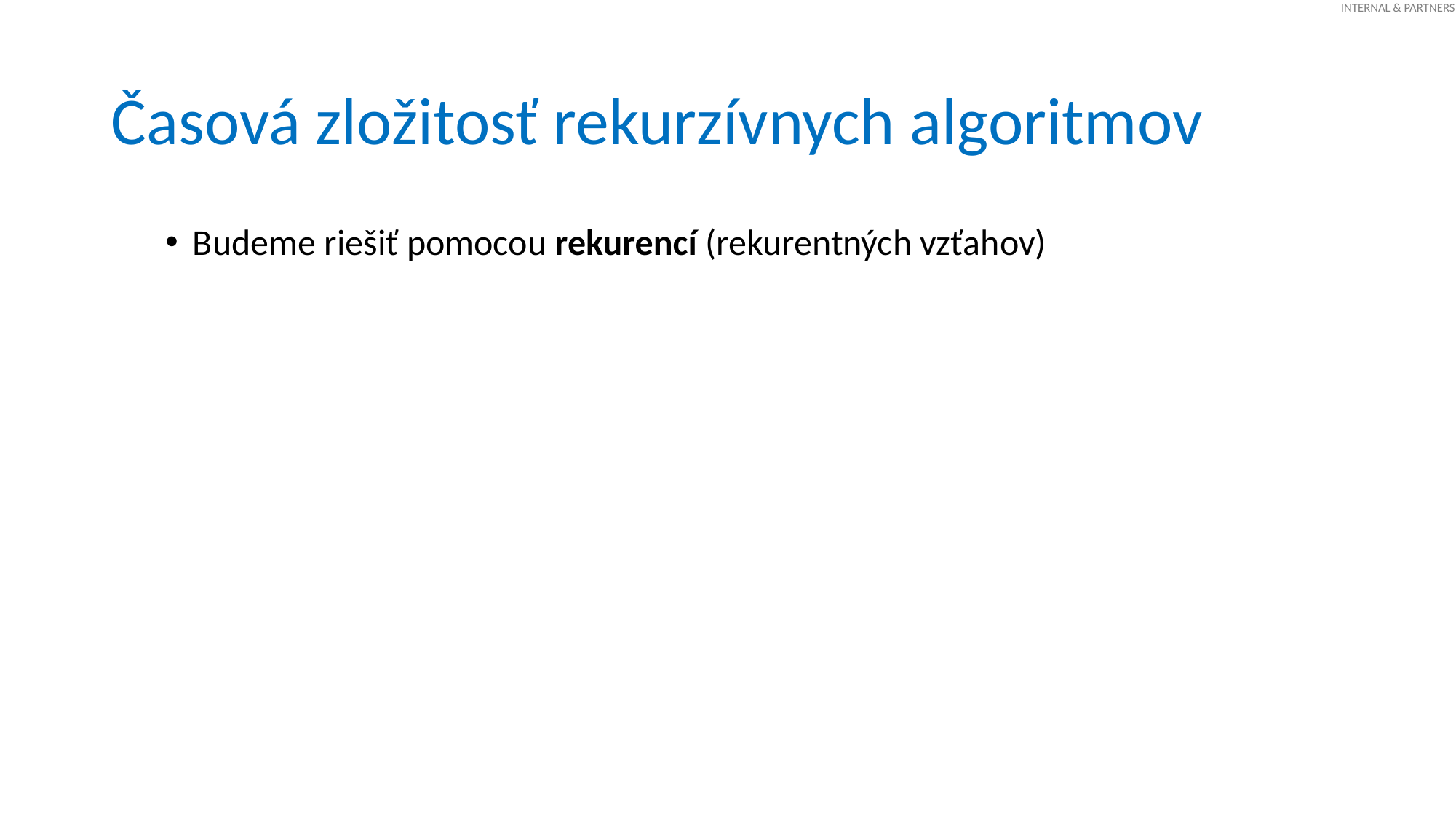

# Časová zložitosť rekurzívnych algoritmov
Budeme riešiť pomocou rekurencí (rekurentných vzťahov)